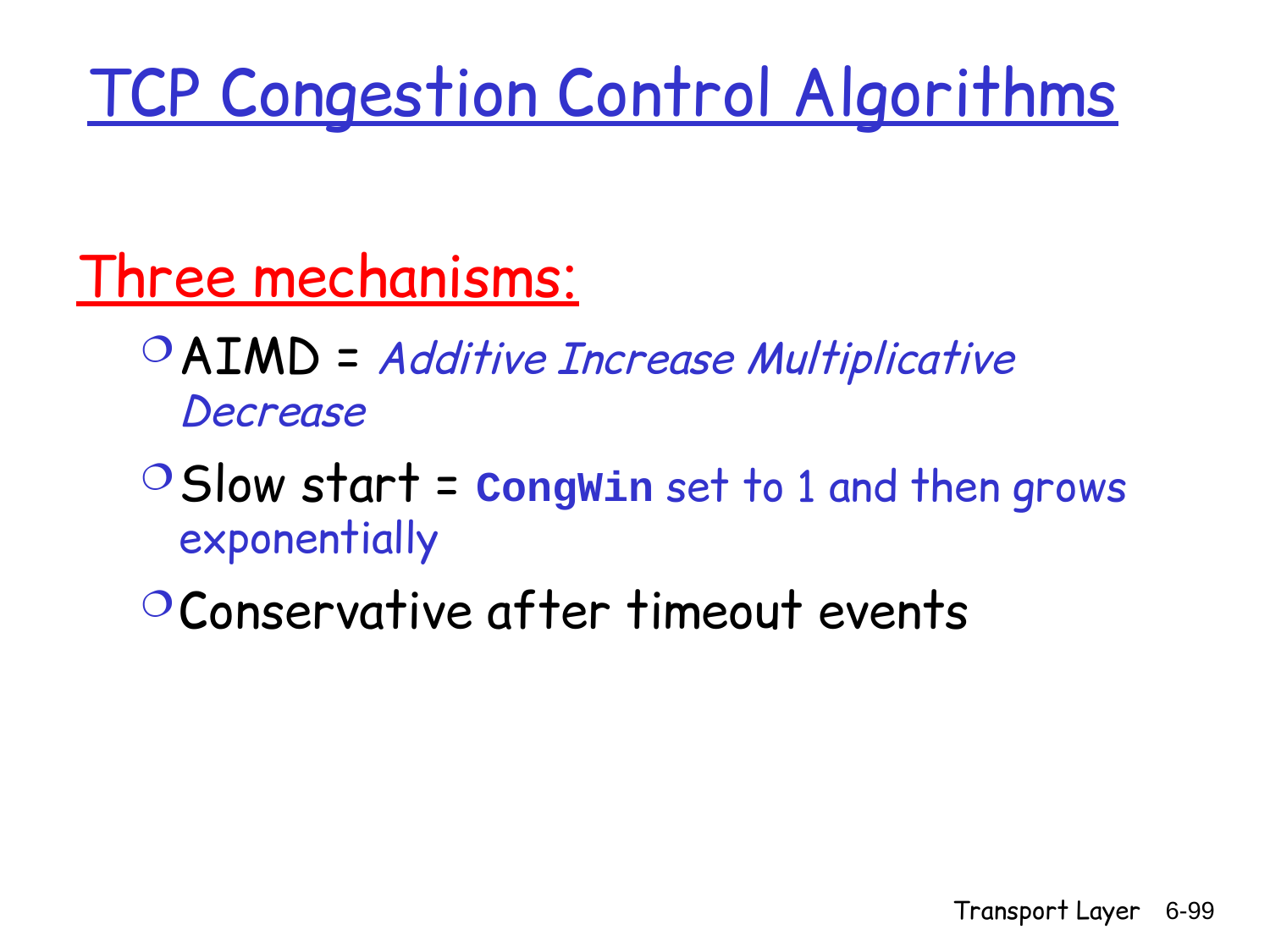

# TCP Congestion Control Algorithms

Three mechanisms:
AIMD = Additive Increase Multiplicative Decrease
Slow start = CongWin set to 1 and then grows exponentially
Conservative after timeout events
Transport Layer
6-99